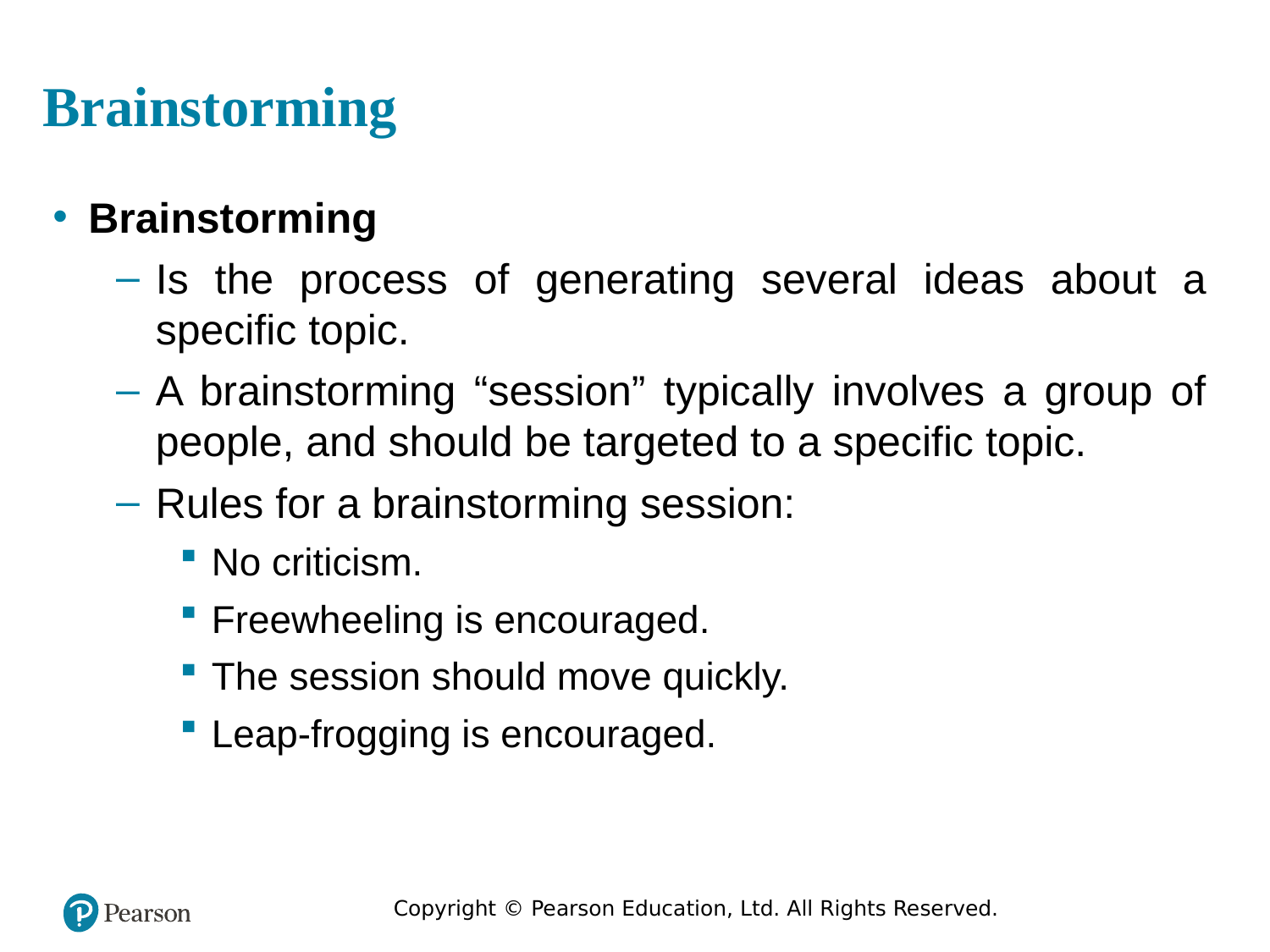

# Brainstorming
Brainstorming
Is the process of generating several ideas about a specific topic.
A brainstorming “session” typically involves a group of people, and should be targeted to a specific topic.
Rules for a brainstorming session:
No criticism.
Freewheeling is encouraged.
The session should move quickly.
Leap-frogging is encouraged.